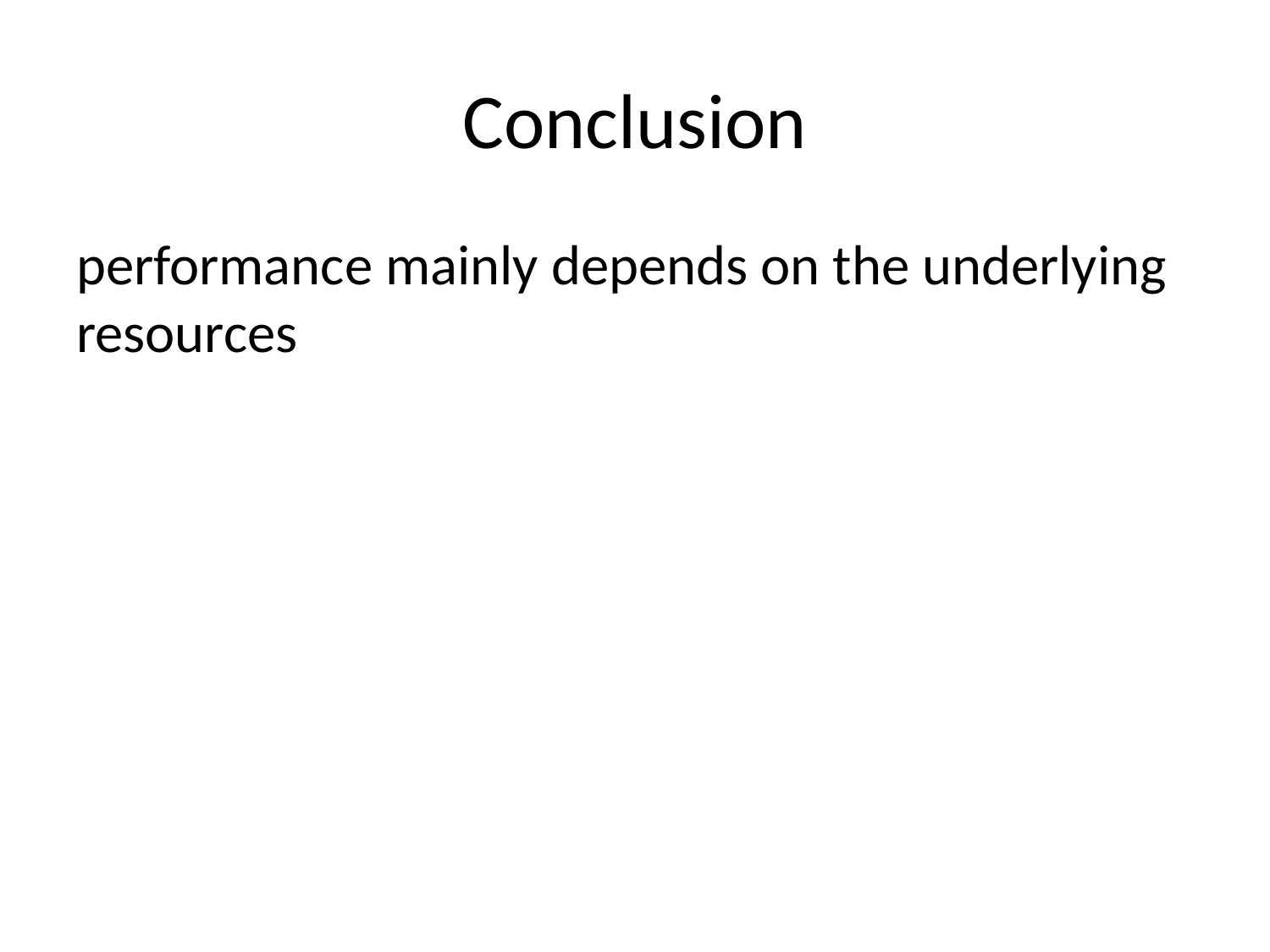

# Conclusion
performance mainly depends on the underlying resources